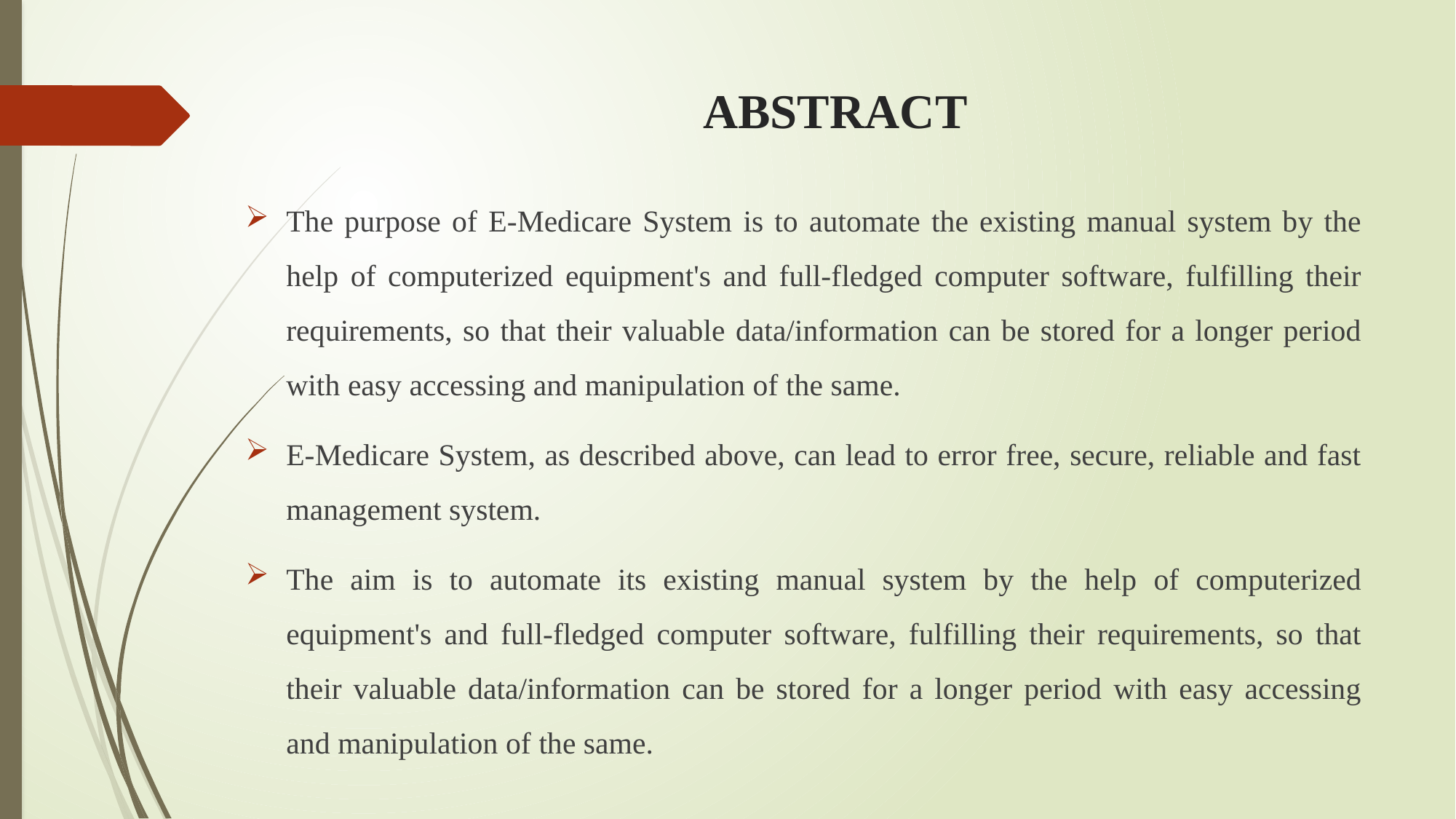

# ABSTRACT
The purpose of E-Medicare System is to automate the existing manual system by the help of computerized equipment's and full-fledged computer software, fulfilling their requirements, so that their valuable data/information can be stored for a longer period with easy accessing and manipulation of the same.
E-Medicare System, as described above, can lead to error free, secure, reliable and fast management system.
The aim is to automate its existing manual system by the help of computerized equipment's and full-fledged computer software, fulfilling their requirements, so that their valuable data/information can be stored for a longer period with easy accessing and manipulation of the same.